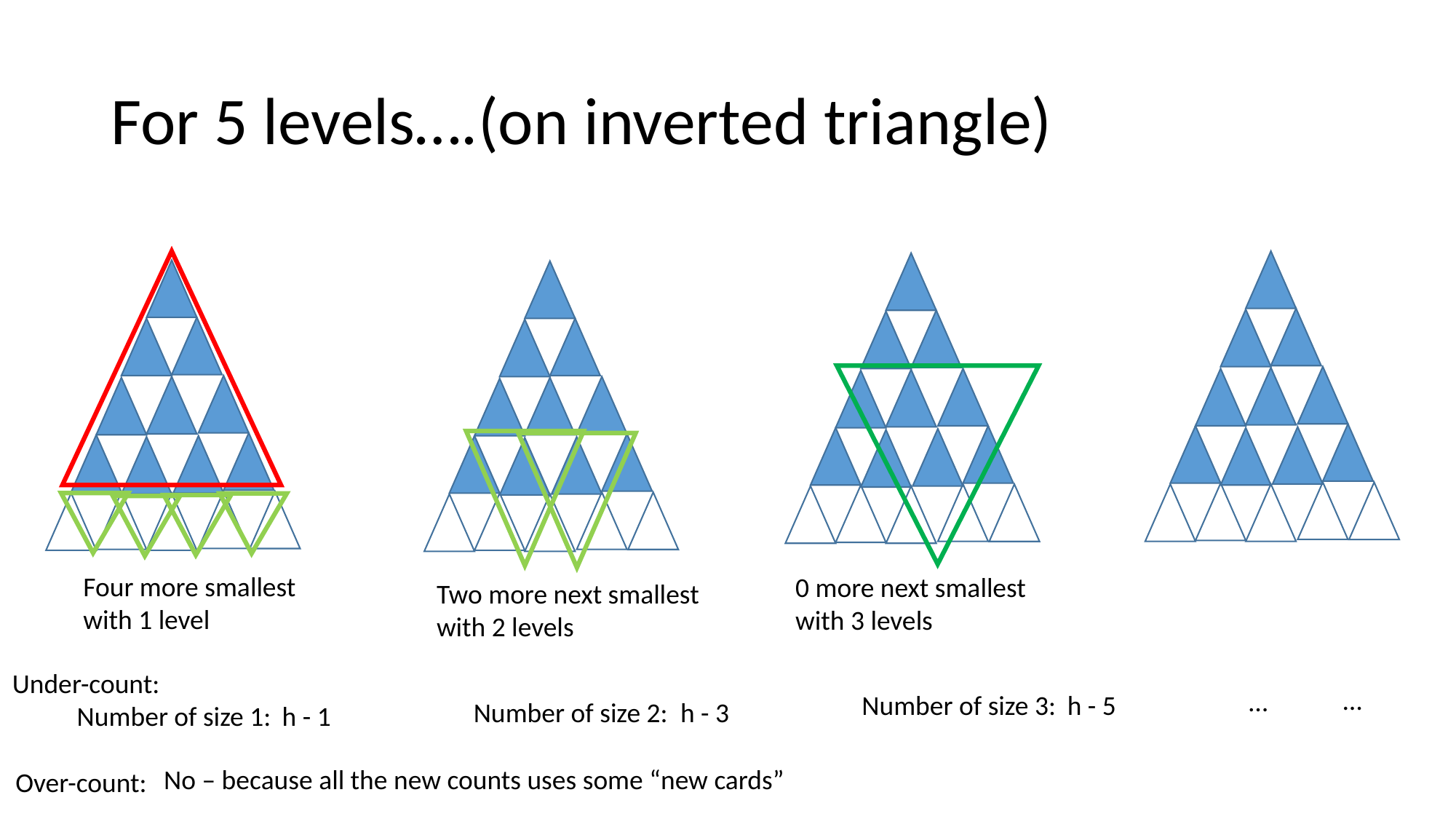

# For 5 levels….(on inverted triangle)

Four more smallest
with 1 level
0 more next smallest
with 3 levels
Two more next smallest
with 2 levels
Under-count:
…
…
Number of size 3:
h - 5
Number of size 2:
h - 3
Number of size 1:
h - 1
No – because all the new counts uses some “new cards”
Over-count: